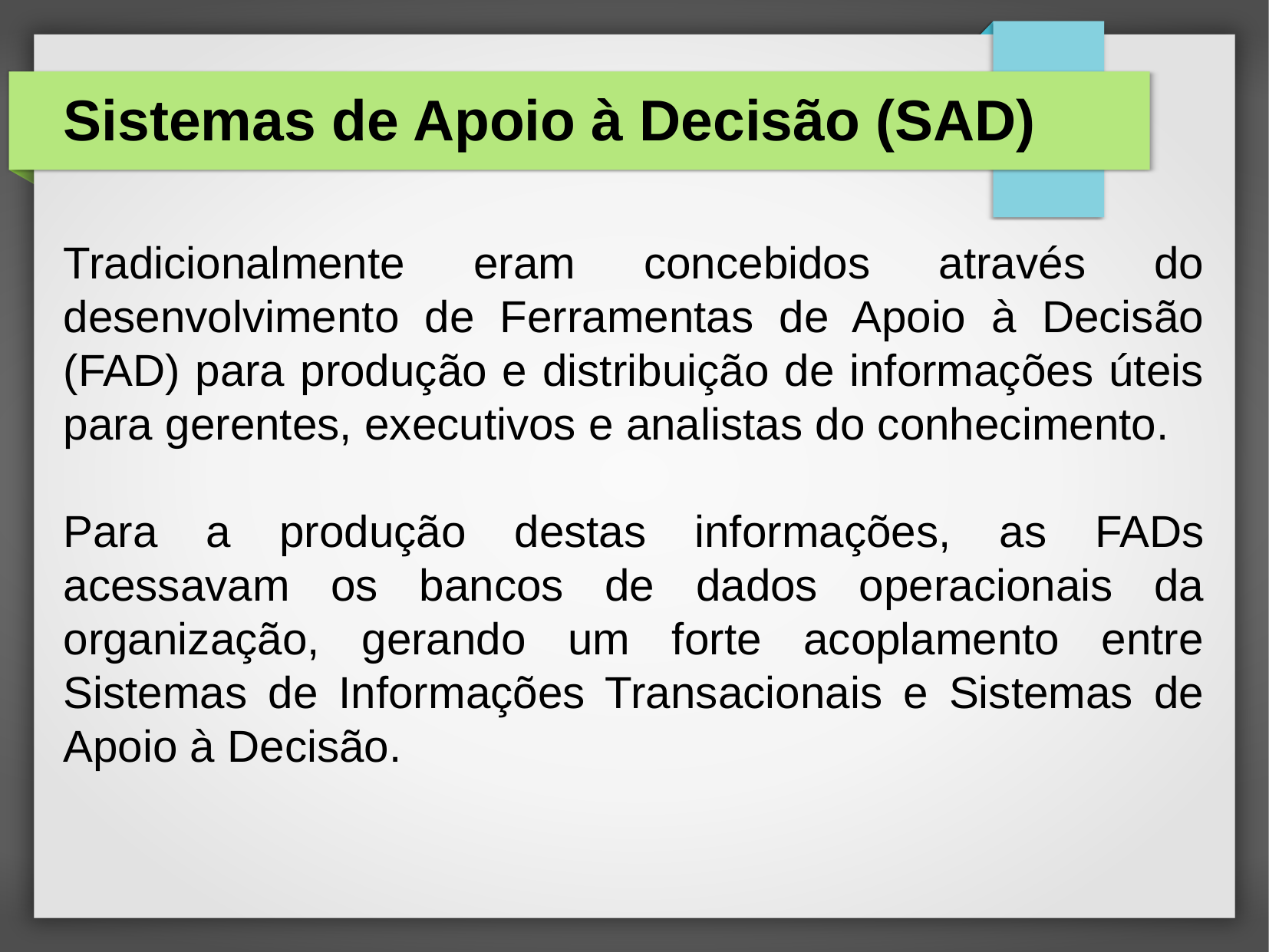

# Sistemas de Apoio à Decisão (SAD)
Tradicionalmente eram concebidos através do desenvolvimento de Ferramentas de Apoio à Decisão (FAD) para produção e distribuição de informações úteis para gerentes, executivos e analistas do conhecimento.

Para a produção destas informações, as FADs acessavam os bancos de dados operacionais da organização, gerando um forte acoplamento entre Sistemas de Informações Transacionais e Sistemas de Apoio à Decisão.